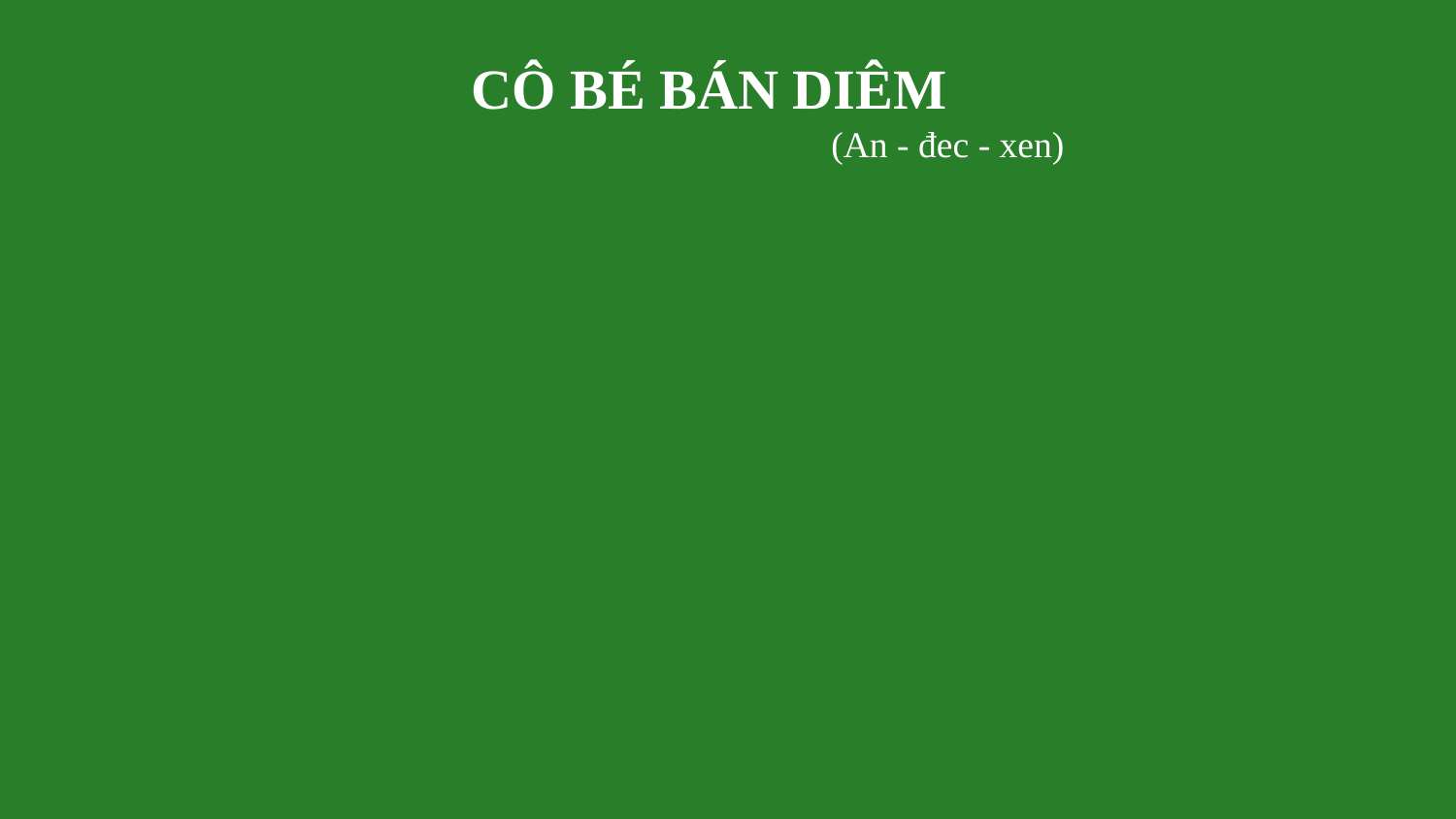

CÔ BÉ BÁN DIÊM

 (An - đec - xen)

#